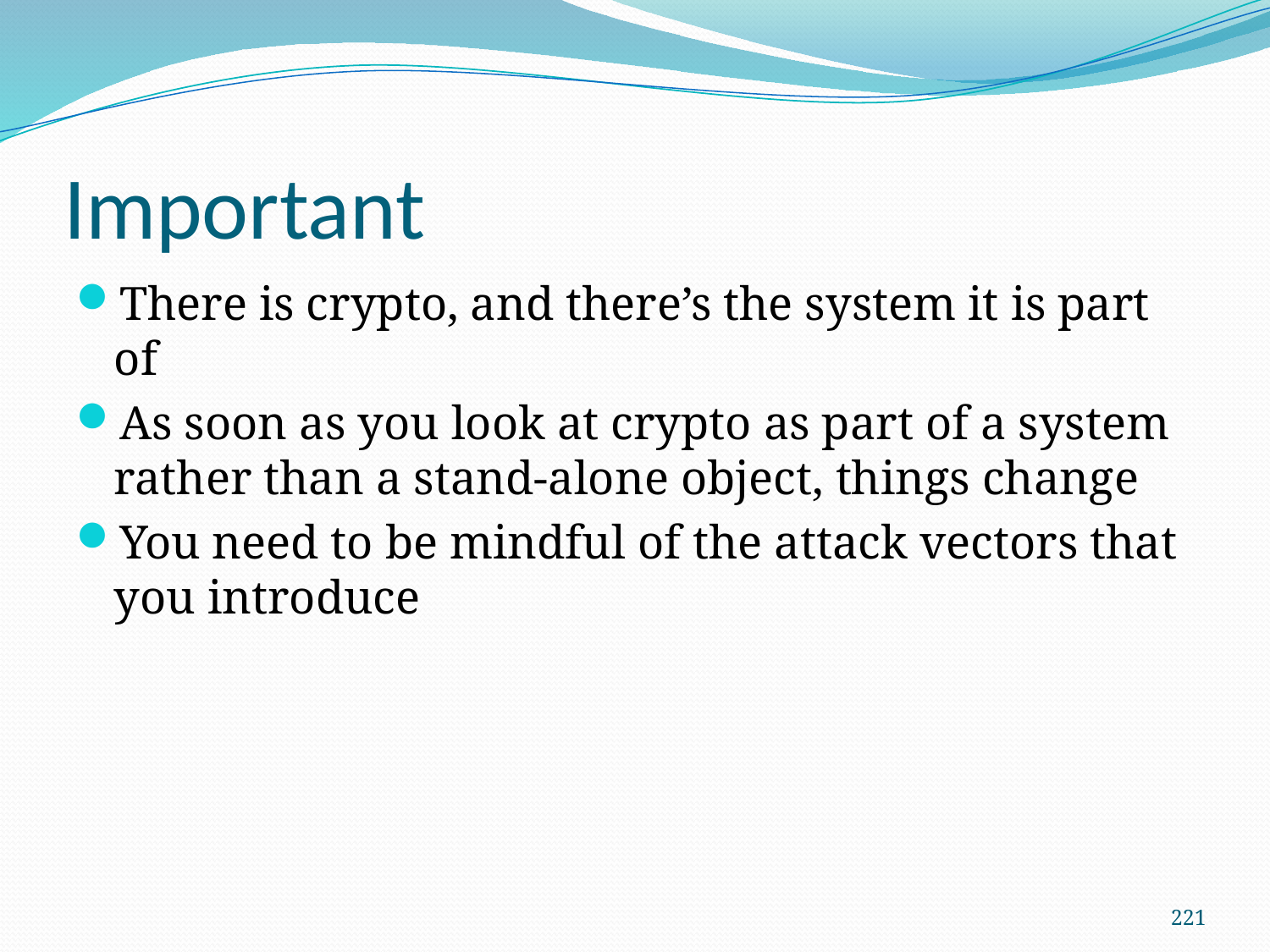

# Important
There is crypto, and there’s the system it is part of
As soon as you look at crypto as part of a system rather than a stand-alone object, things change
You need to be mindful of the attack vectors that you introduce
221